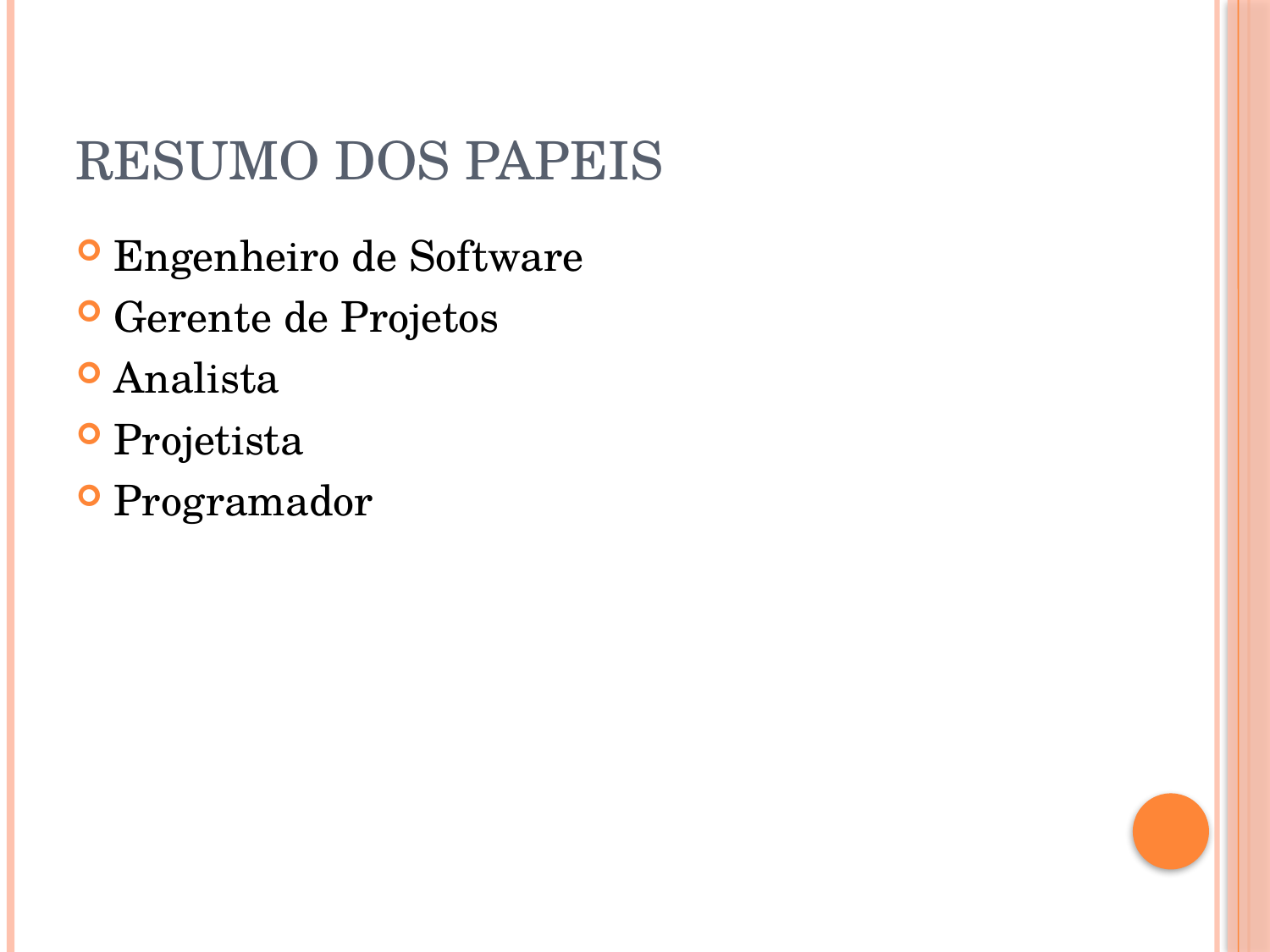

# Resumo dos Papeis
Engenheiro de Software
Gerente de Projetos
Analista
Projetista
Programador